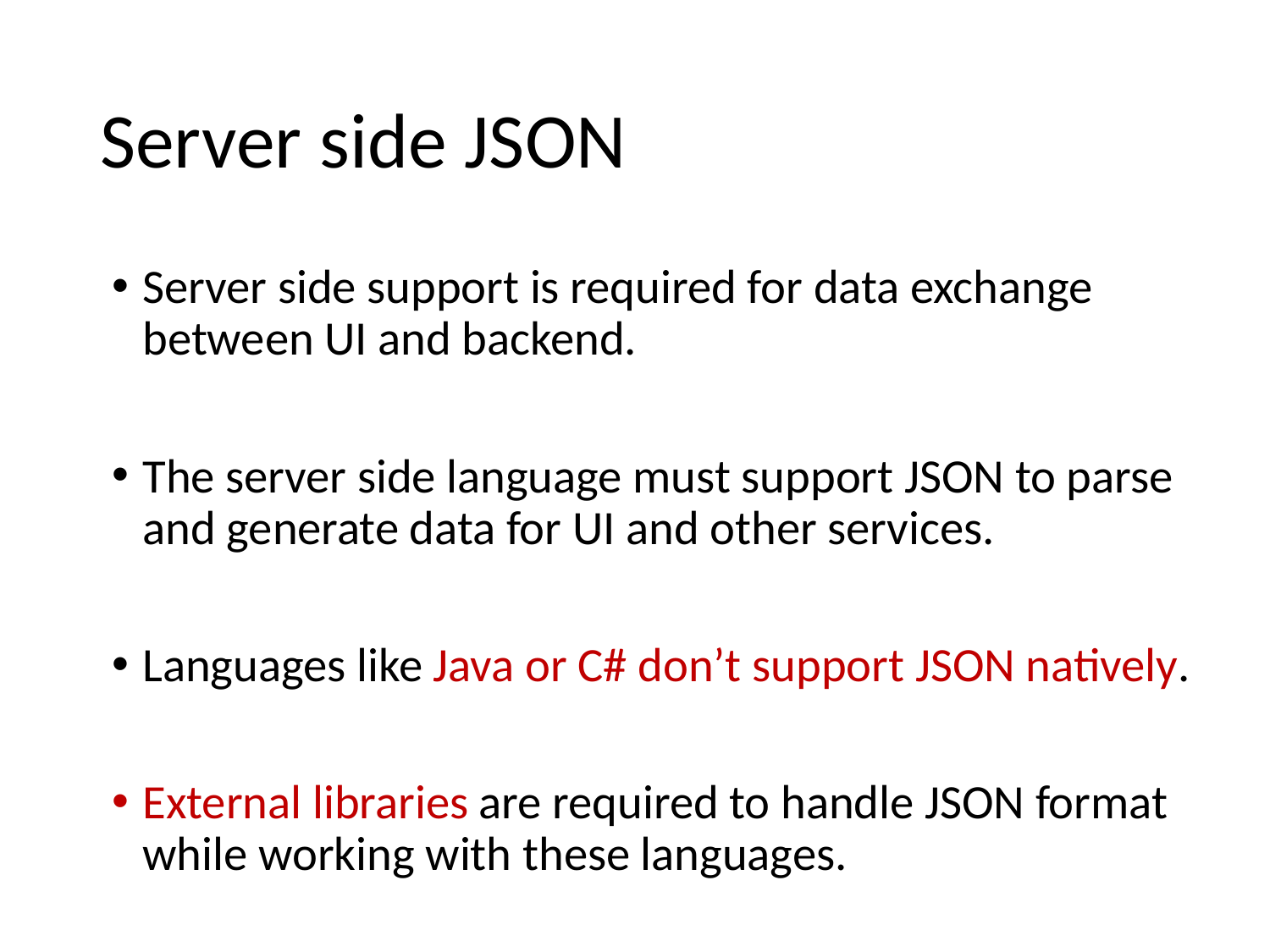

# Server side JSON
Server side support is required for data exchange between UI and backend.

The server side language must support JSON to parse and generate data for UI and other services.

Languages like Java or C# don’t support JSON natively.

External libraries are required to handle JSON format while working with these languages.